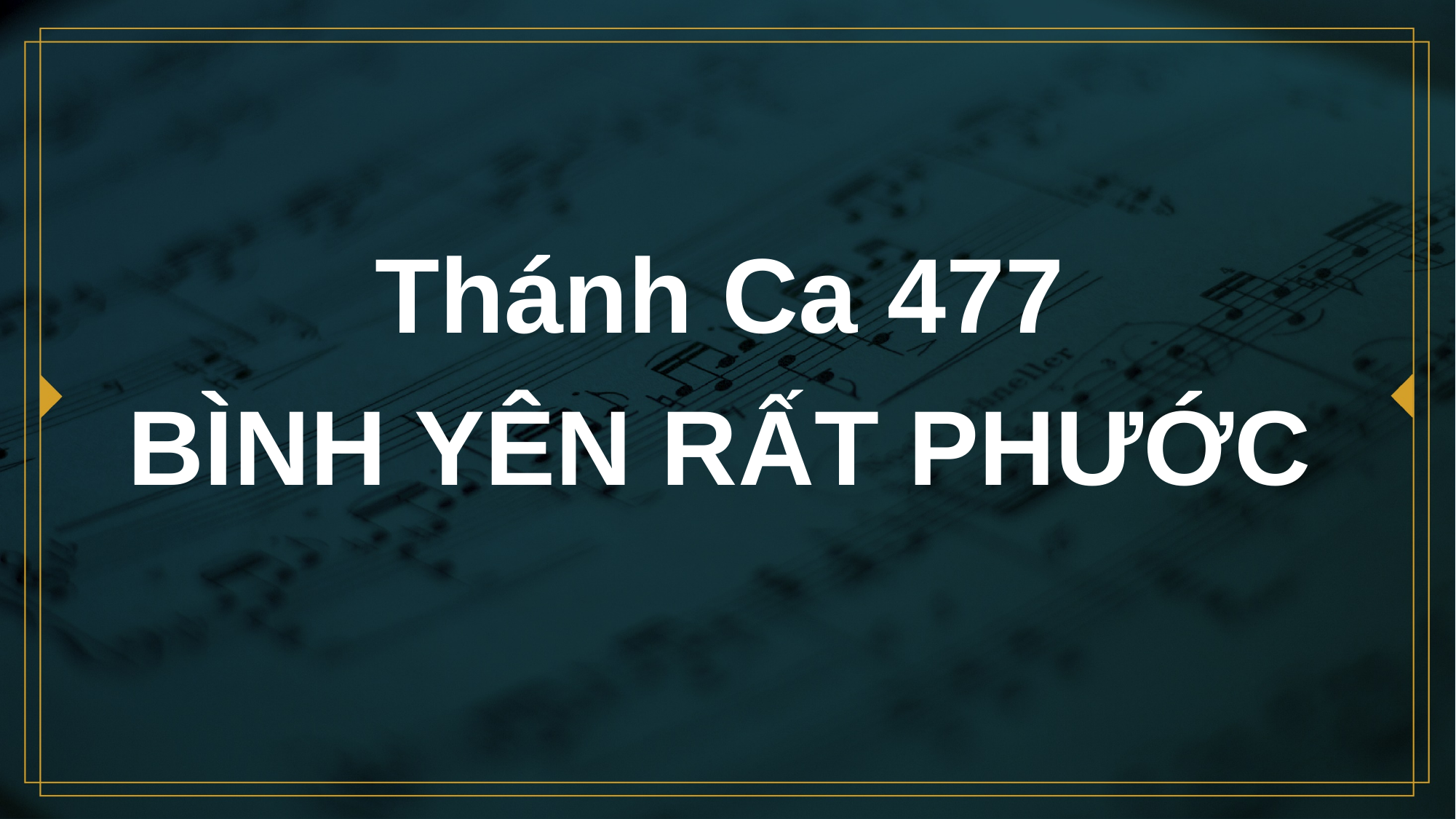

# Thánh Ca 477 BÌNH YÊN RẤT PHƯỚC